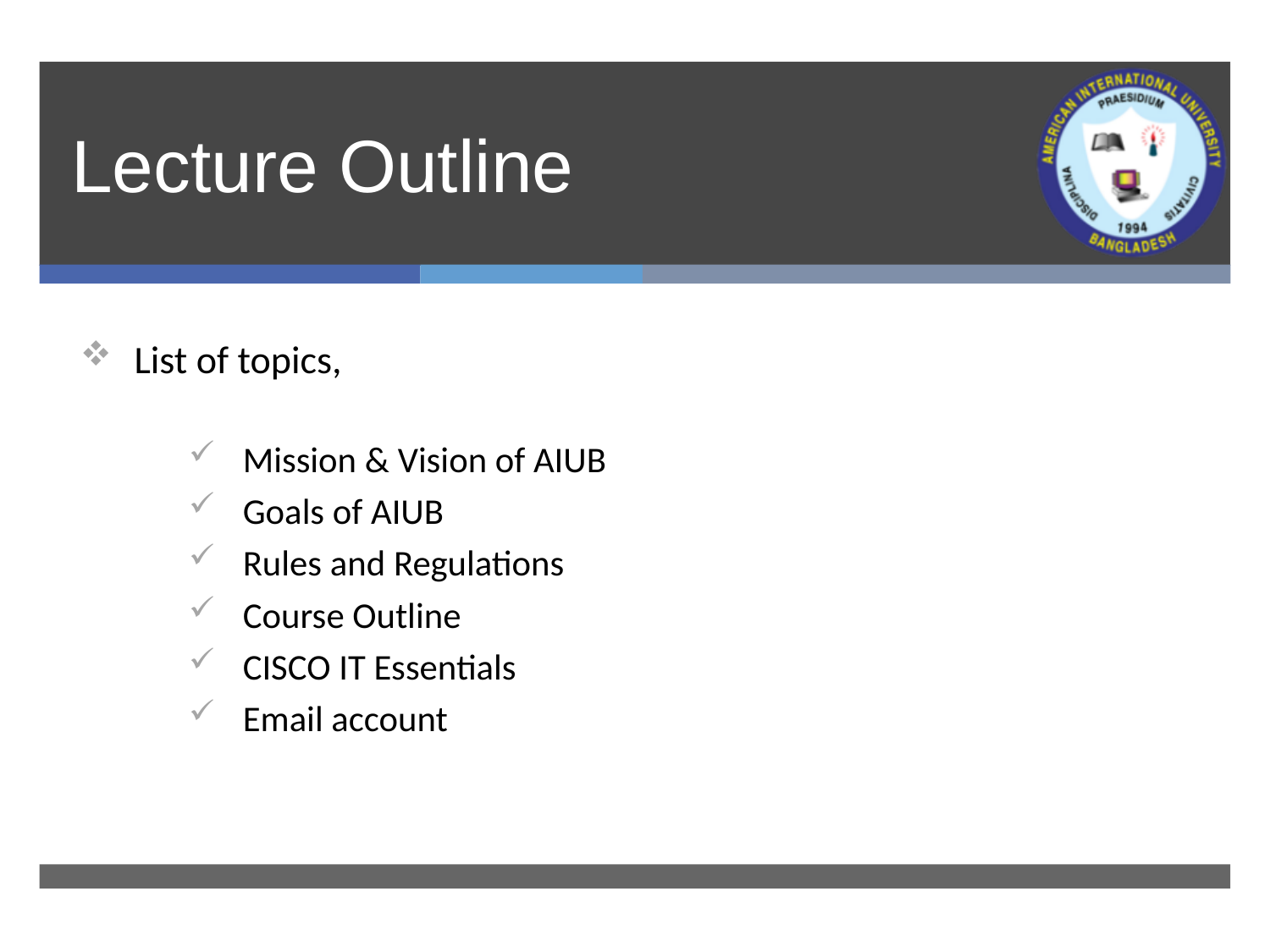

# Lecture Outline
List of topics,

Mission & Vision of AIUB
Goals of AIUB
Rules and Regulations
Course Outline
CISCO IT Essentials
Email account